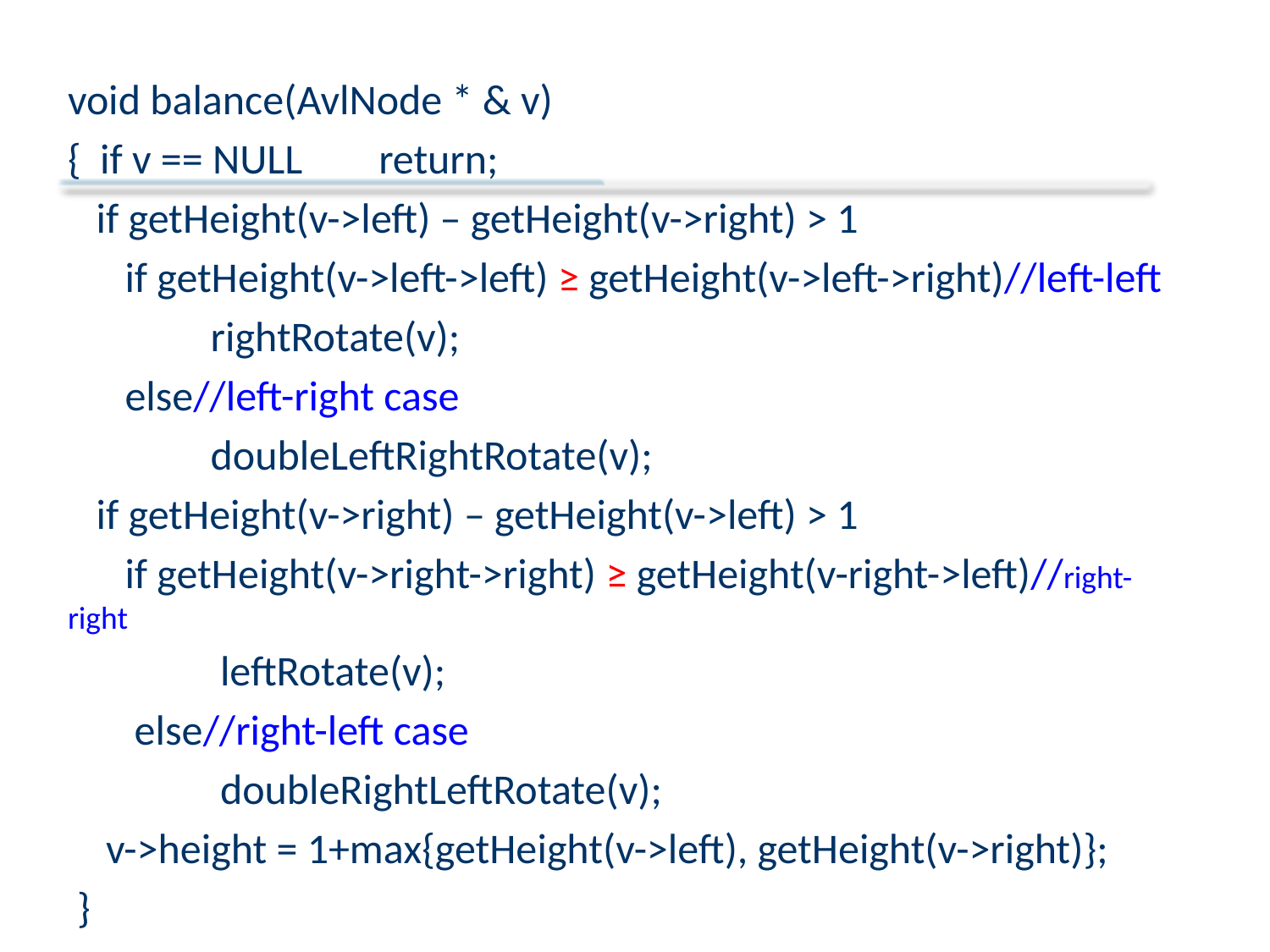

void balance(AvlNode * & v)
{  if v == NULL        return;
   if getHeight(v->left) – getHeight(v->right) > 1
      if getHeight(v->left->left) ≥ getHeight(v->left->right)//left-left
               rightRotate(v);
      else//left-right case
               doubleLeftRightRotate(v);
   if getHeight(v->right) – getHeight(v->left) > 1
      if getHeight(v->right->right) ≥ getHeight(v-right->left)//right-right
                leftRotate(v);
       else//right-left case
                doubleRightLeftRotate(v);
    v->height = 1+max{getHeight(v->left), getHeight(v->right)};
 }